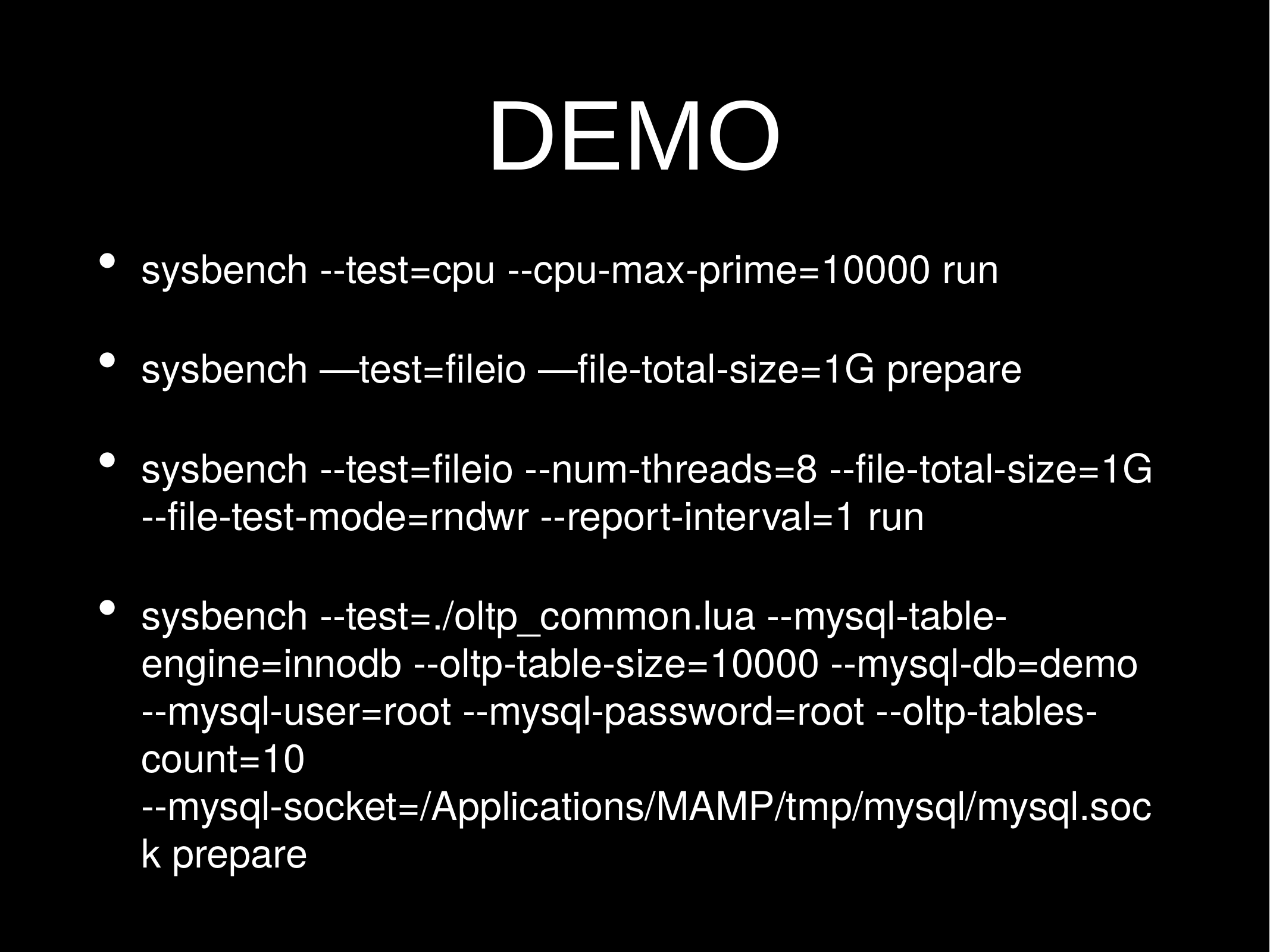

# DEMO
sysbench --test=cpu --cpu-max-prime=10000 run
sysbench —test=fileio —file-total-size=1G prepare
sysbench --test=fileio --num-threads=8 --file-total-size=1G --file-test-mode=rndwr --report-interval=1 run
sysbench --test=./oltp_common.lua --mysql-table-engine=innodb --oltp-table-size=10000 --mysql-db=demo --mysql-user=root --mysql-password=root --oltp-tables-count=10 --mysql-socket=/Applications/MAMP/tmp/mysql/mysql.sock prepare